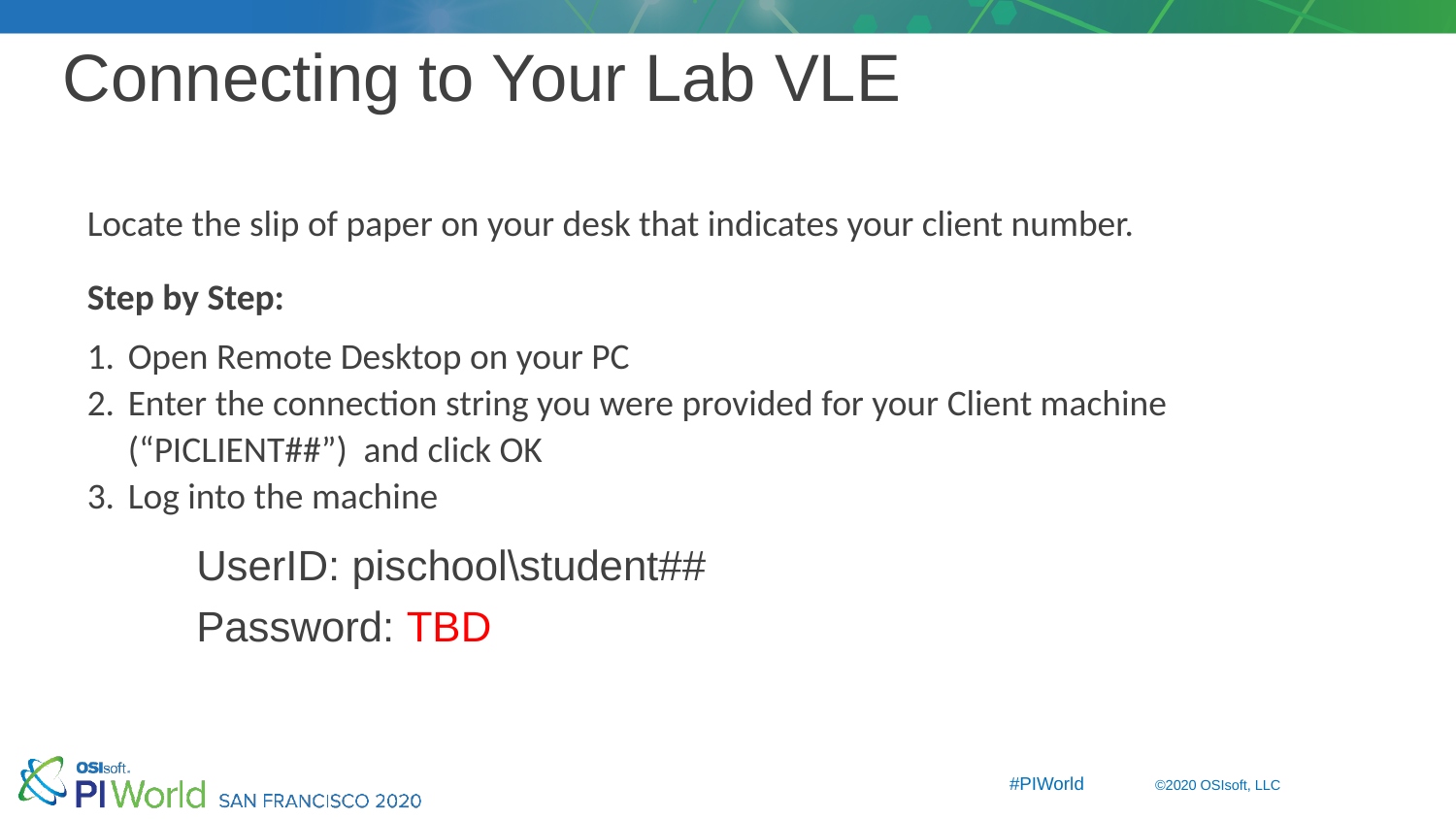

# Connecting to Your Lab VLE
Locate the slip of paper on your desk that indicates your client number.
Step by Step:
Open Remote Desktop on your PC
Enter the connection string you were provided for your Client machine (“PICLIENT##”)  and click OK
Log into the machine
UserID: pischool\student##
Password: TBD